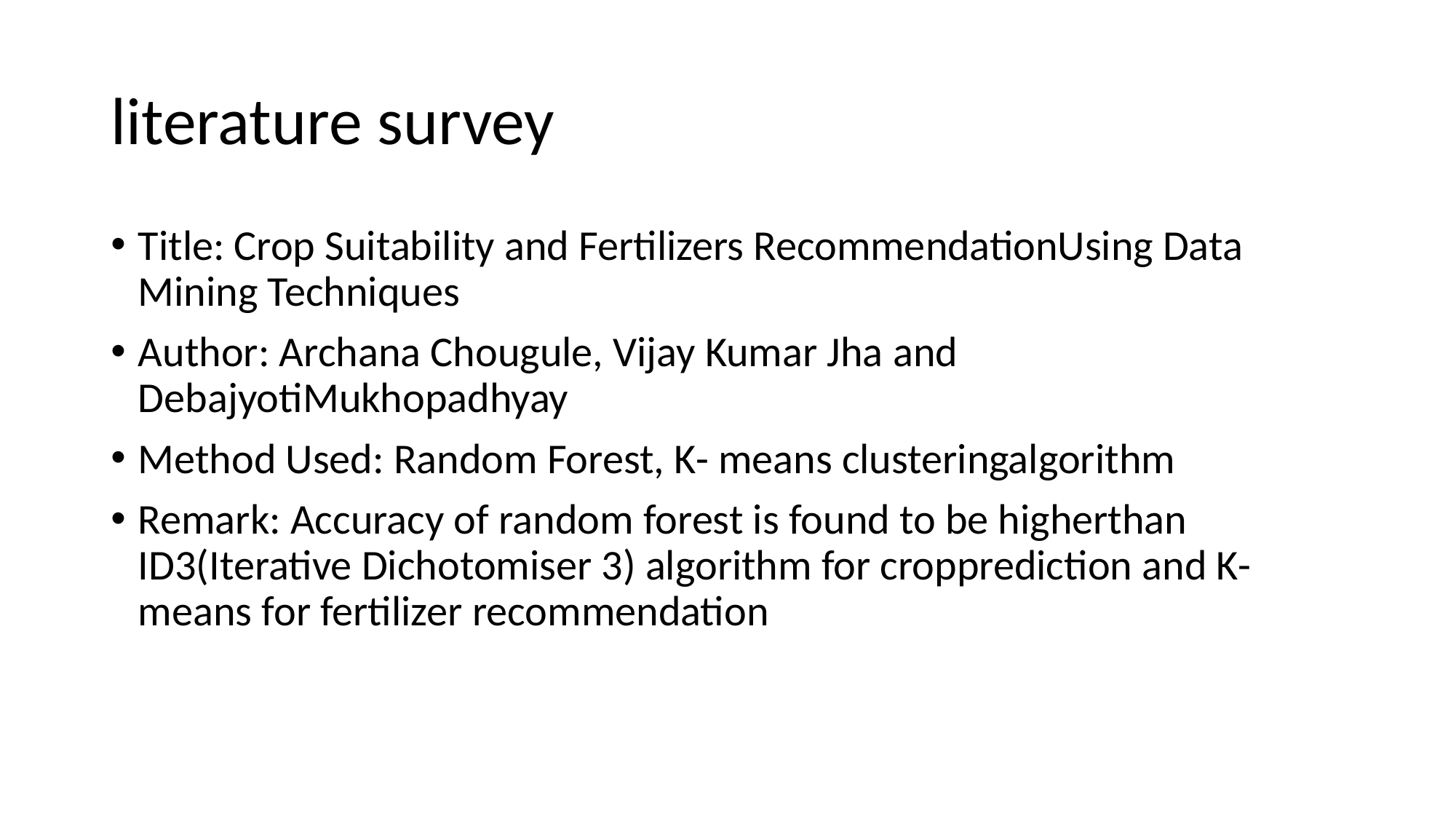

# literature survey
Title: Crop Suitability and Fertilizers RecommendationUsing Data Mining Techniques
Author: Archana Chougule, Vijay Kumar Jha and DebajyotiMukhopadhyay
Method Used: Random Forest, K- means clusteringalgorithm
Remark: Accuracy of random forest is found to be higherthan ID3(Iterative Dichotomiser 3) algorithm for cropprediction and K- means for fertilizer recommendation